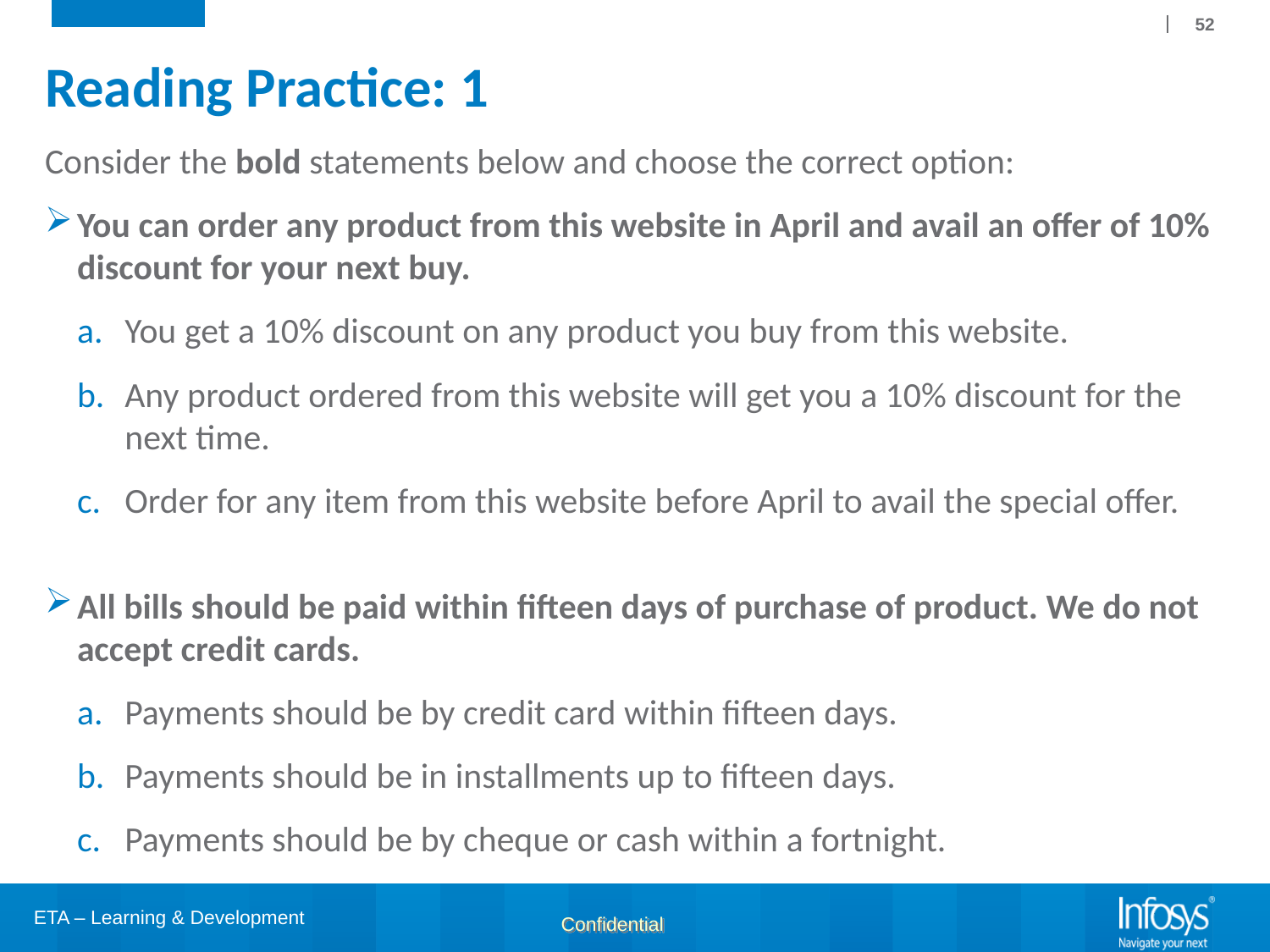

52
# Reading Practice: 1
Consider the bold statements below and choose the correct option:
You can order any product from this website in April and avail an offer of 10% discount for your next buy.
You get a 10% discount on any product you buy from this website.
Any product ordered from this website will get you a 10% discount for the next time.
Order for any item from this website before April to avail the special offer.
All bills should be paid within fifteen days of purchase of product. We do not accept credit cards.
Payments should be by credit card within fifteen days.
Payments should be in installments up to fifteen days.
Payments should be by cheque or cash within a fortnight.